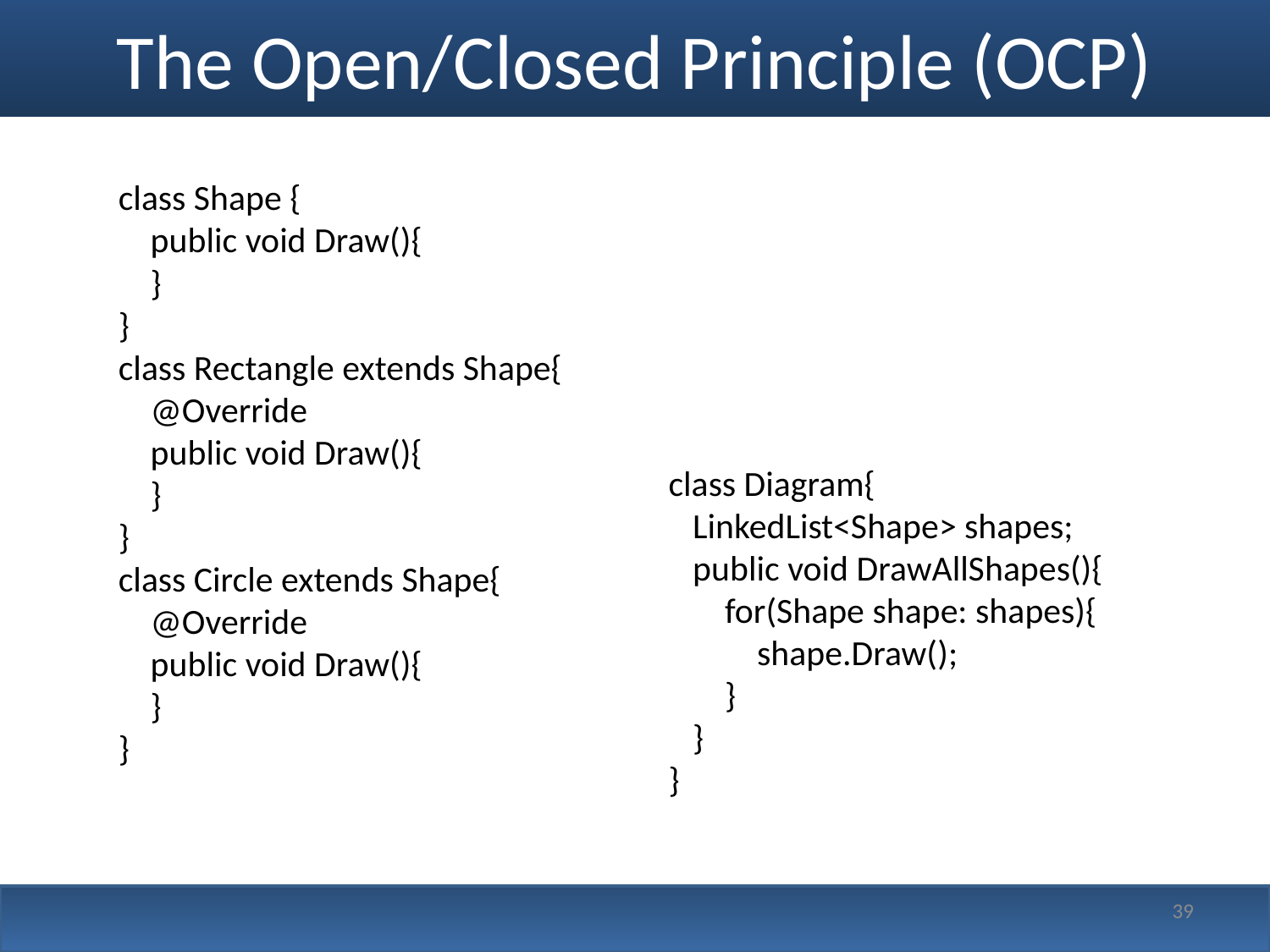

# The Open/Closed Principle (OCP)
class Shape {
    public void Draw(){
    }
}
class Rectangle extends Shape{
    @Override
    public void Draw(){
    }
}
class Circle extends Shape{
    @Override
    public void Draw(){
    }
}
class Diagram{
   LinkedList<Shape> shapes;
   public void DrawAllShapes(){
       for(Shape shape: shapes){
           shape.Draw();
       }
   }
}
39